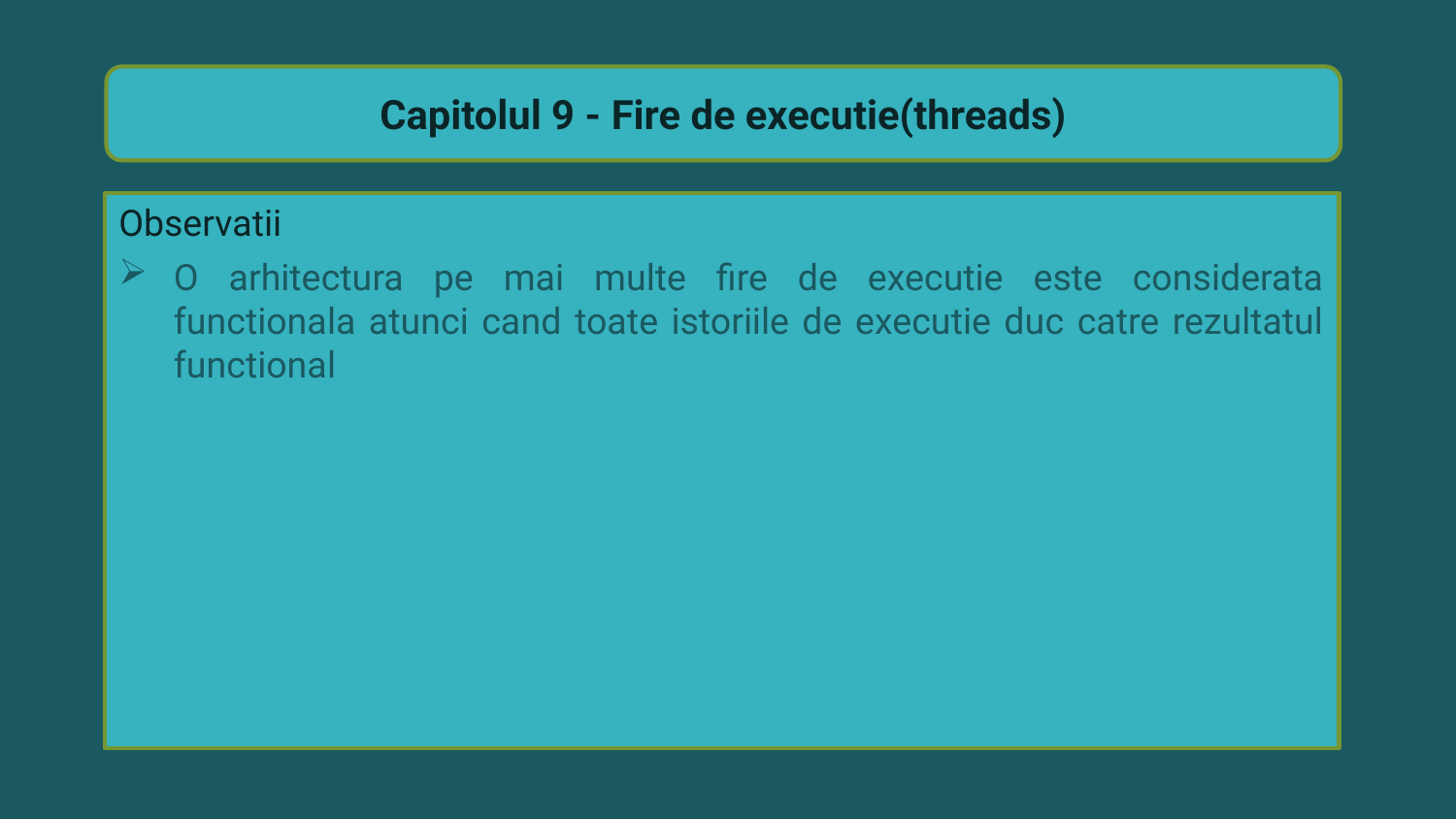

Capitolul 9 - Fire de executie(threads)
Observatii
O arhitectura pe mai multe fire de executie este considerata functionala atunci cand toate istoriile de executie duc catre rezultatul functional